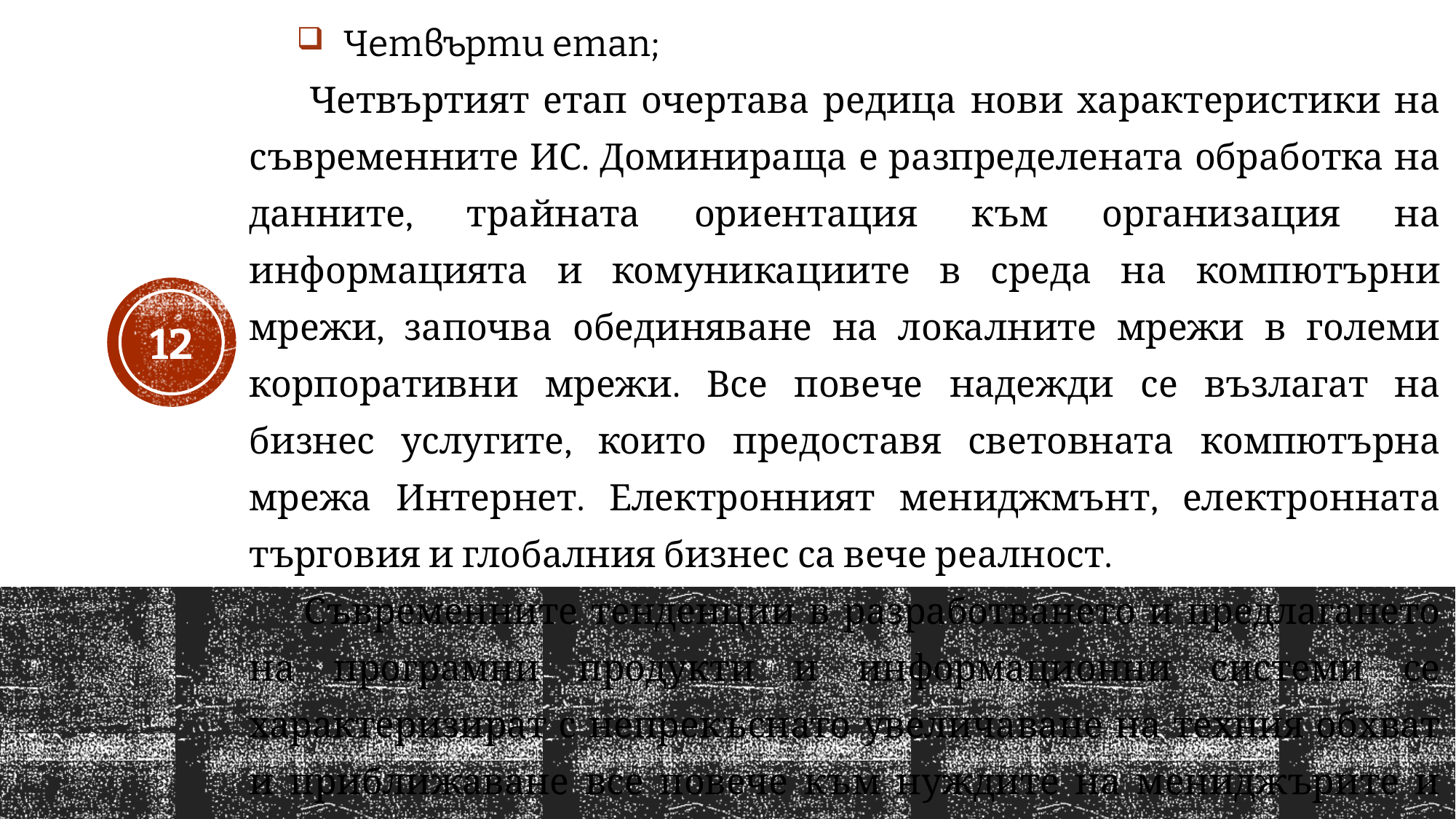

Четвърти етап;
 Четвъртият етап очертава редица нови характеристики на съвременните ИС. Доминираща е разпределената обработка на данните, трайната ориентация към организация на информацията и комуникациите в среда на компютърни мрежи, започва обединяване на локалните мрежи в големи корпоративни мрежи. Все повече надежди се възлагат на бизнес услугите, които предоставя световната компютърна мрежа Интернет. Електронният мениджмънт, електронната търговия и глобалния бизнес са вече реалност.
Съвременните тенденции в разработването и предлагането на програмни продукти и информационни системи се характеризират с непрекъснато увеличаване на техния обхват и приближаване все повече към нуждите на мениджърите и специалистите в практиката на управлението.
12